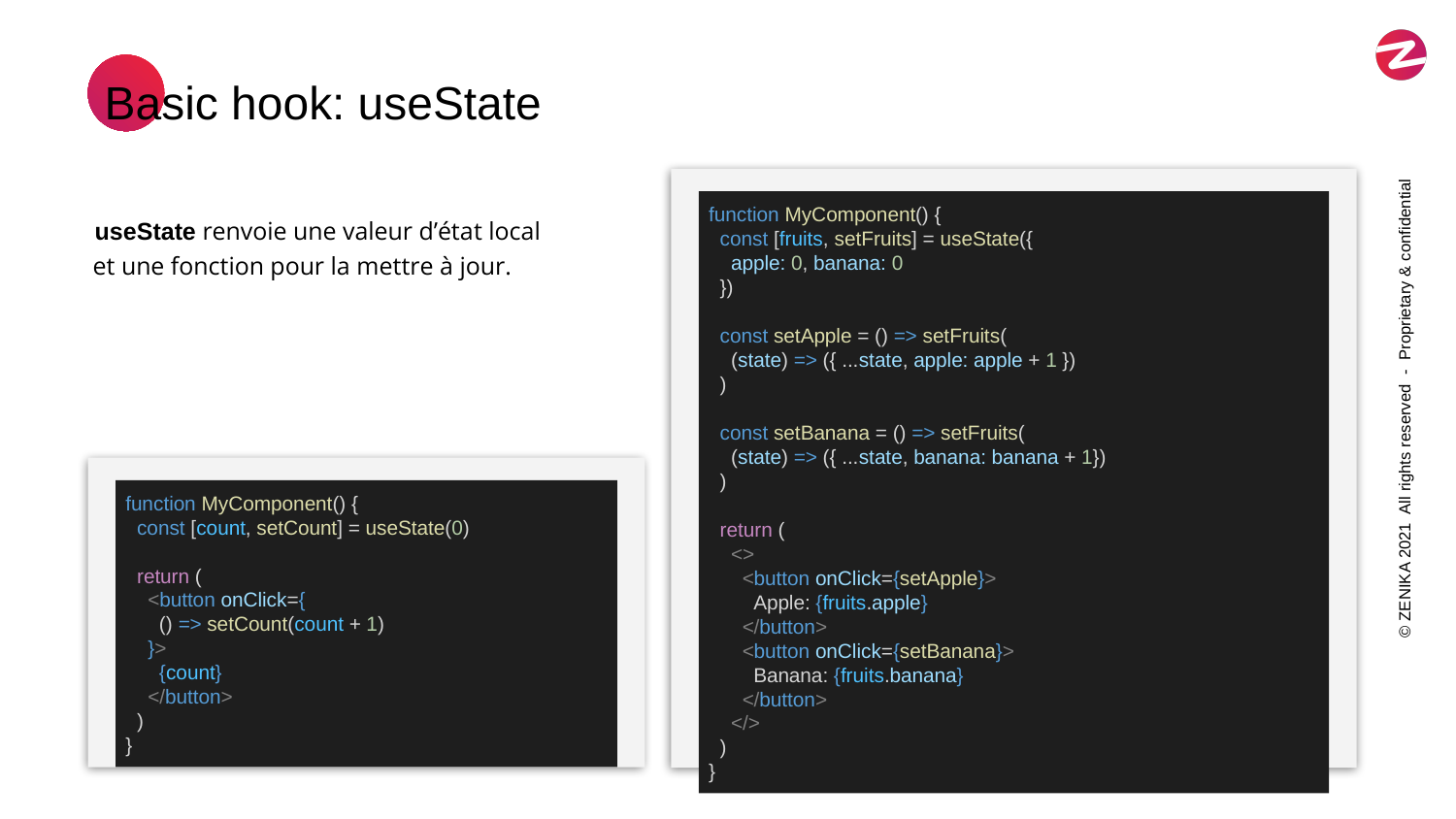

Basic hook: useState

function MyComponent() {
  const [fruits, setFruits] = useState({
    apple: 0, banana: 0
  })

  const setApple = () => setFruits(
    (state) => ({ ...state, apple: apple + 1 })
  )

  const setBanana = () => setFruits(
    (state) => ({ ...state, banana: banana + 1})
  )

  return (
    <>
      <button onClick={setApple}>
        Apple: {fruits.apple}
      </button>
      <button onClick={setBanana}>
        Banana: {fruits.banana}
      </button>
    </>
  )
}
useState renvoie une valeur d’état local et une fonction pour la mettre à jour.

function MyComponent() {
  const [count, setCount] = useState(0)

  return (
    <button onClick={
      () => setCount(count + 1)
    }>
      {count}
    </button>
  )
}
16